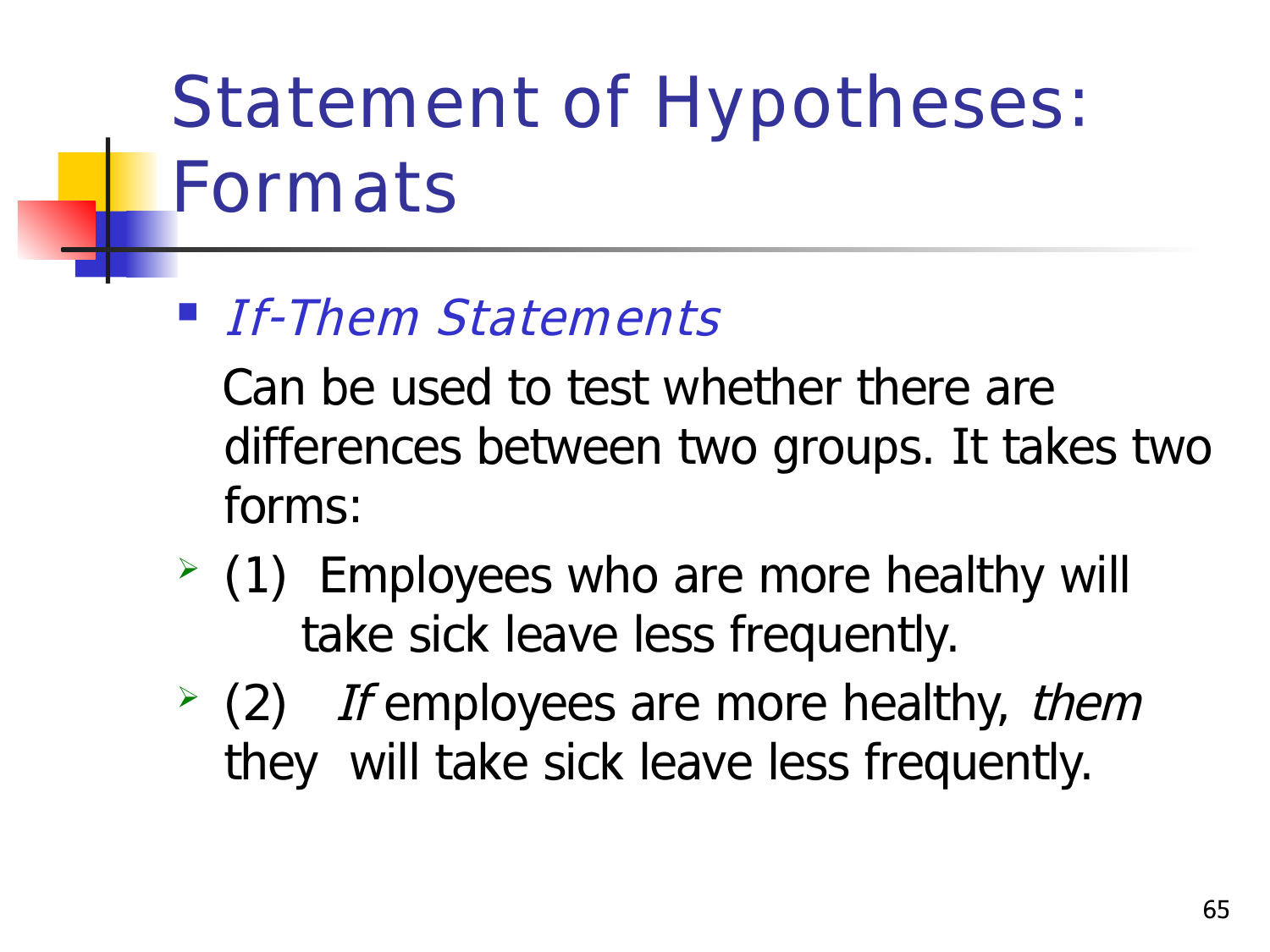

# Statement of Hypotheses: Formats
If-Them Statements
   Can be used to test whether there are differences between two groups. It takes two forms:
(1)  Employees who are more healthy will            take sick leave less frequently.
(2)   If employees are more healthy, them they  will take sick leave less frequently.
65